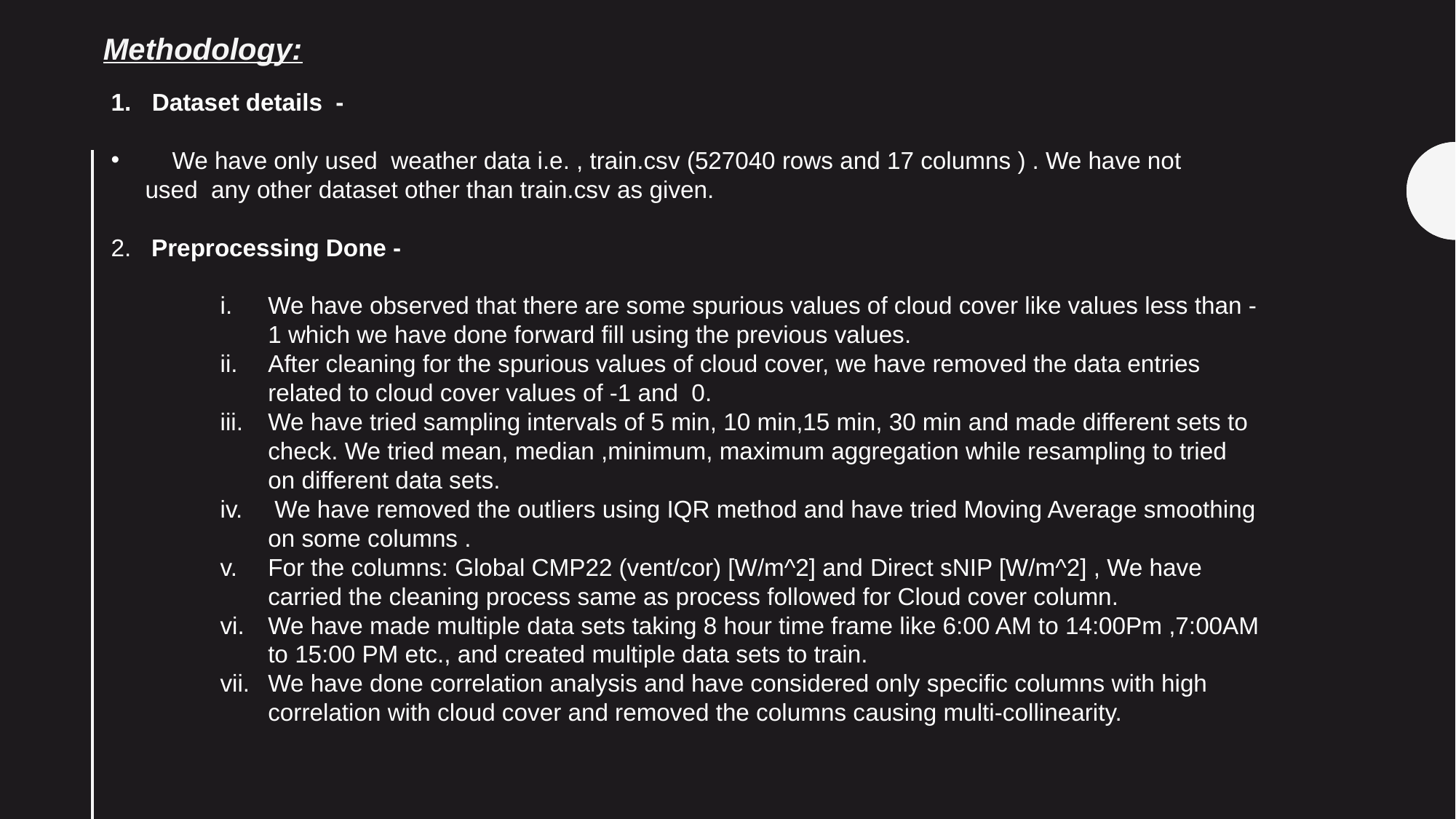

Methodology:
Dataset details  -

    We have only used  weather data i.e. , train.csv (527040 rows and 17 columns ) . We have not    	used  any other dataset other than train.csv as given.

2.   Preprocessing Done -

We have observed that there are some spurious values of cloud cover like values less than -1 which we have done forward fill using the previous values.
After cleaning for the spurious values of cloud cover, we have removed the data entries related to cloud cover values of -1 and  0.
We have tried sampling intervals of 5 min, 10 min,15 min, 30 min and made different sets to check. We tried mean, median ,minimum, maximum aggregation while resampling to tried on different data sets.
 We have removed the outliers using IQR method and have tried Moving Average smoothing on some columns .
For the columns: Global CMP22 (vent/cor) [W/m^2] and Direct sNIP [W/m^2] , We have carried the cleaning process same as process followed for Cloud cover column.
We have made multiple data sets taking 8 hour time frame like 6:00 AM to 14:00Pm ,7:00AM to 15:00 PM etc., and created multiple data sets to train.
We have done correlation analysis and have considered only specific columns with high correlation with cloud cover and removed the columns causing multi-collinearity.